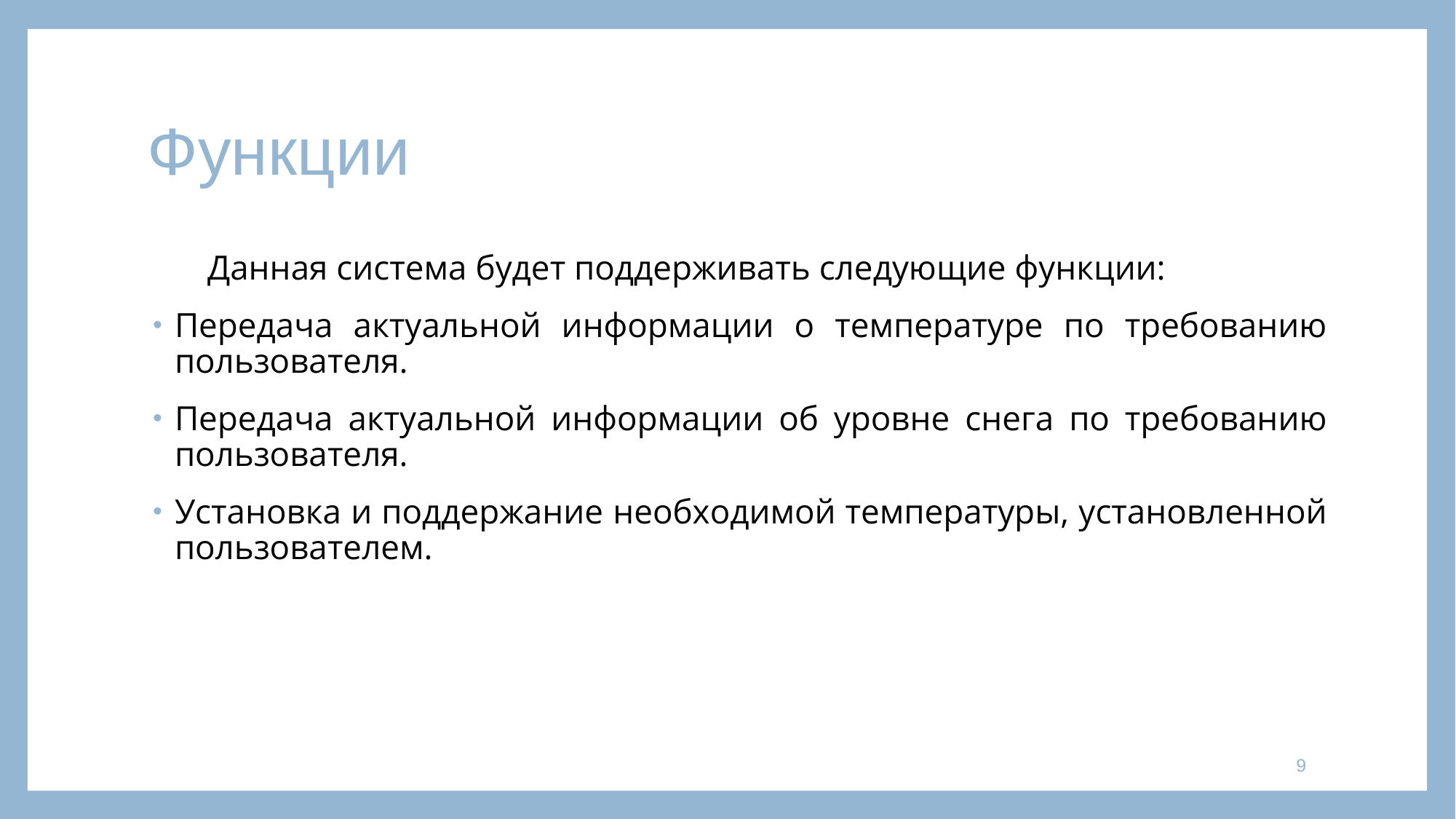

# Функции
Данная система будет поддерживать следующие функции:
Передача актуальной информации о температуре по требованию пользователя.
Передача актуальной информации об уровне снега по требованию пользователя.
Установка и поддержание необходимой температуры, установленной пользователем.

9